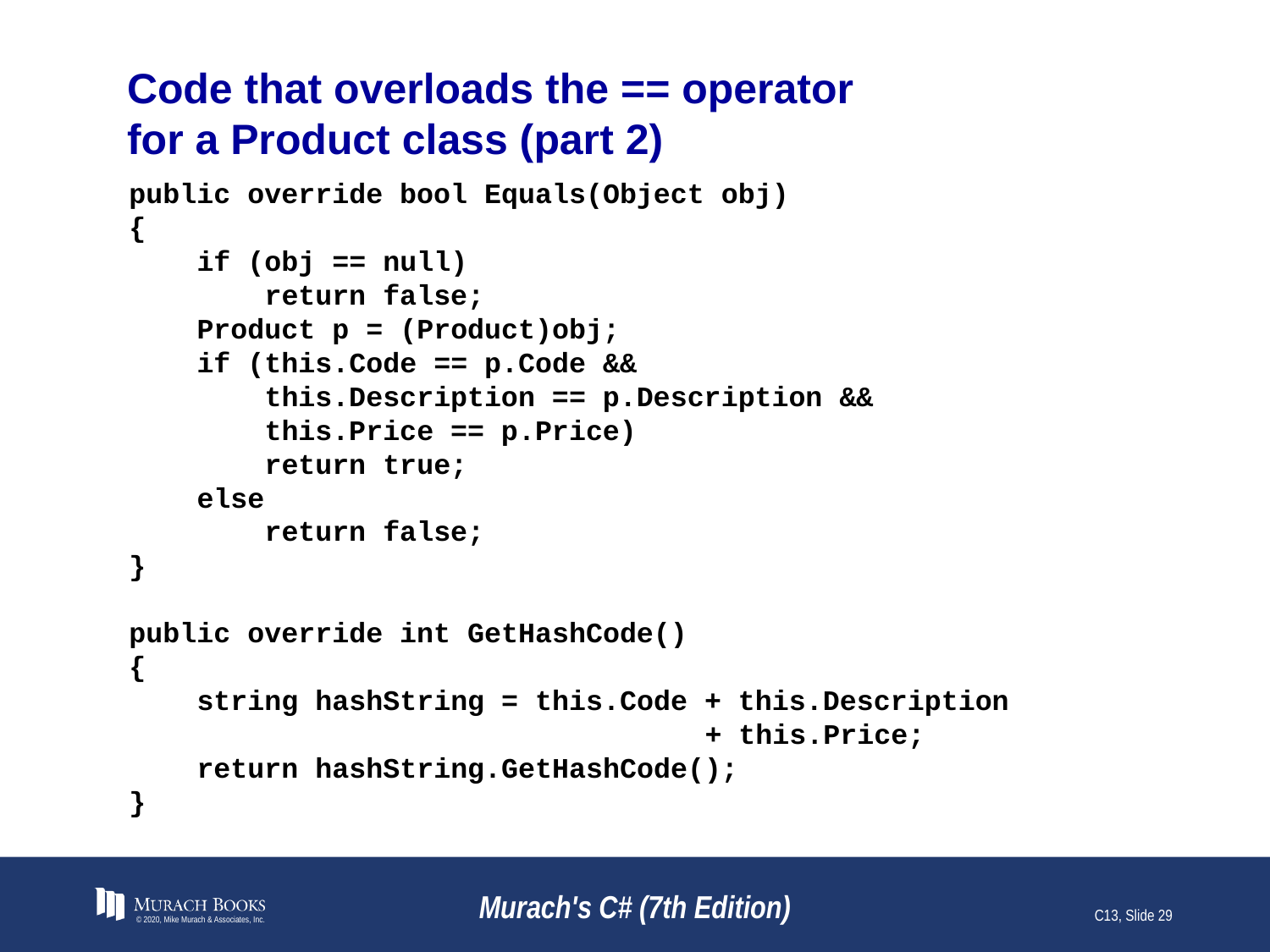

# Code that overloads the == operator for a Product class (part 2)
public override bool Equals(Object obj)
{
    if (obj == null)
        return false;
    Product p = (Product)obj;
    if (this.Code == p.Code &&
        this.Description == p.Description &&
        this.Price == p.Price)
        return true;
    else
        return false;
}

public override int GetHashCode()
{
    string hashString = this.Code + this.Description
                                  + this.Price;
    return hashString.GetHashCode();
}

© 2020, Mike Murach & Associates, Inc.
Murach's C# (7th Edition)

C13, Slide 29